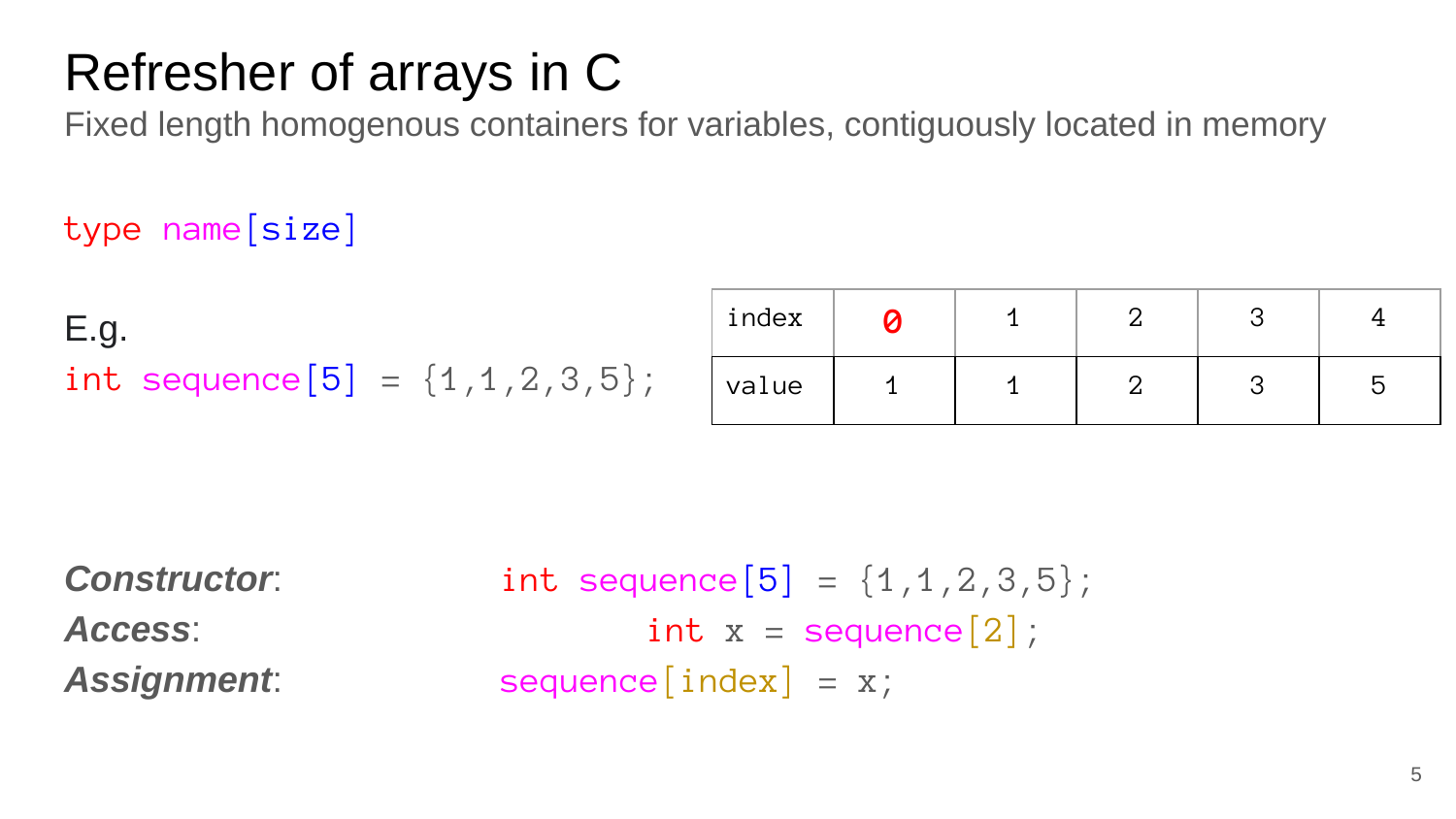

# Refresher of arrays in C
Fixed length homogenous containers for variables, contiguously located in memory
type name[size]

E.g.
int sequence[5] = {1,1,2,3,5};

Constructor: 		int sequence[5] = {1,1,2,3,5};
Access: 			int x = sequence[2];
Assignment: 		sequence[index] = x;

| index | 0 | 1 | 2 | 3 | 4 |
| --- | --- | --- | --- | --- | --- |
| value | 1 | 1 | 2 | 3 | 5 |
5